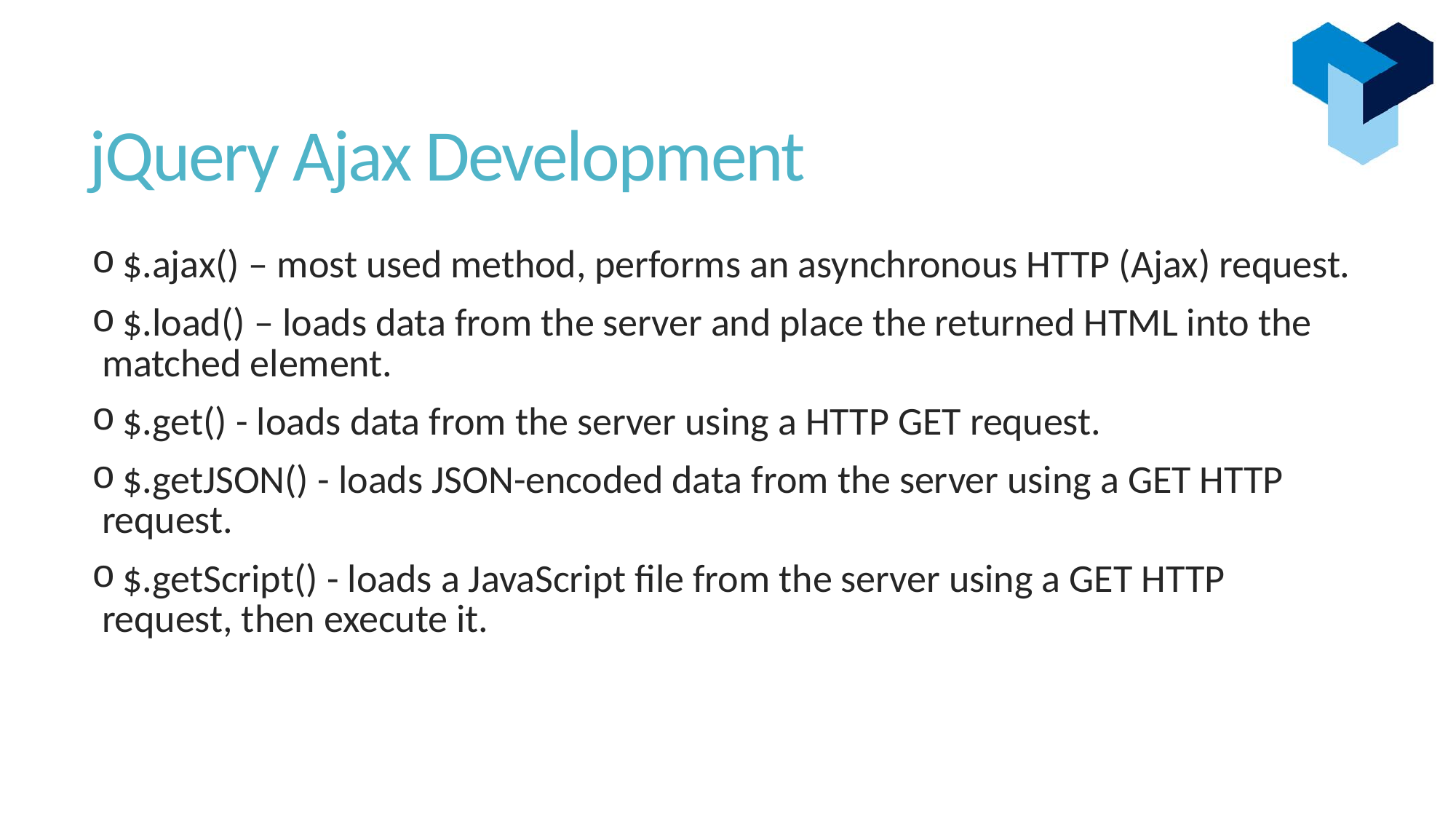

# jQuery Ajax Development
 $.ajax() – most used method, performs an asynchronous HTTP (Ajax) request.
 $.load() – loads data from the server and place the returned HTML into the matched element.
 $.get() - loads data from the server using a HTTP GET request.
 $.getJSON() - loads JSON-encoded data from the server using a GET HTTP request.
 $.getScript() - loads a JavaScript file from the server using a GET HTTP request, then execute it.